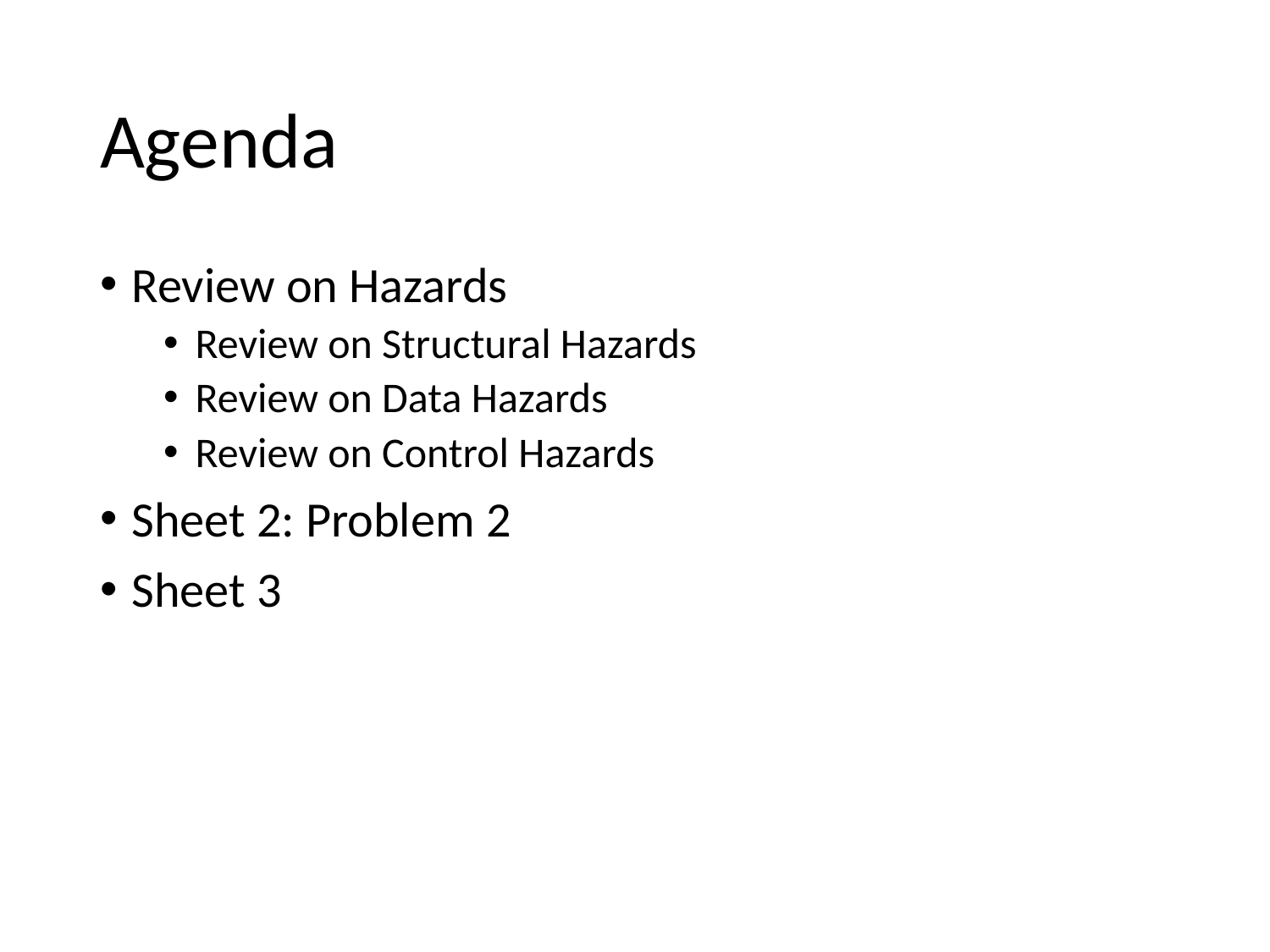

# Agenda
Review on Hazards
Review on Structural Hazards
Review on Data Hazards
Review on Control Hazards
Sheet 2: Problem 2
Sheet 3